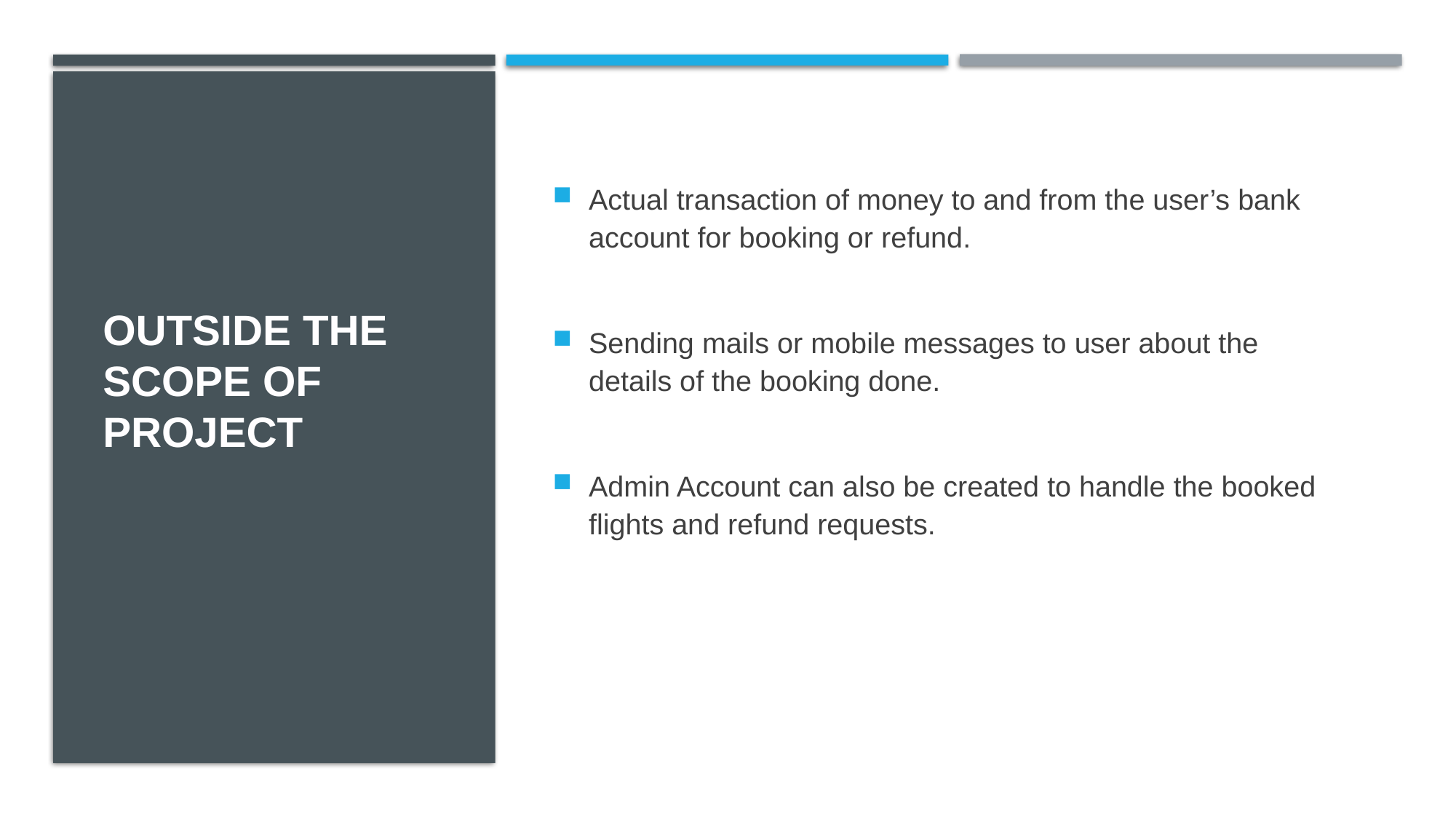

# Outside the scope of project
Actual transaction of money to and from the user’s bank account for booking or refund.

Sending mails or mobile messages to user about the details of the booking done.

Admin Account can also be created to handle the booked flights and refund requests.